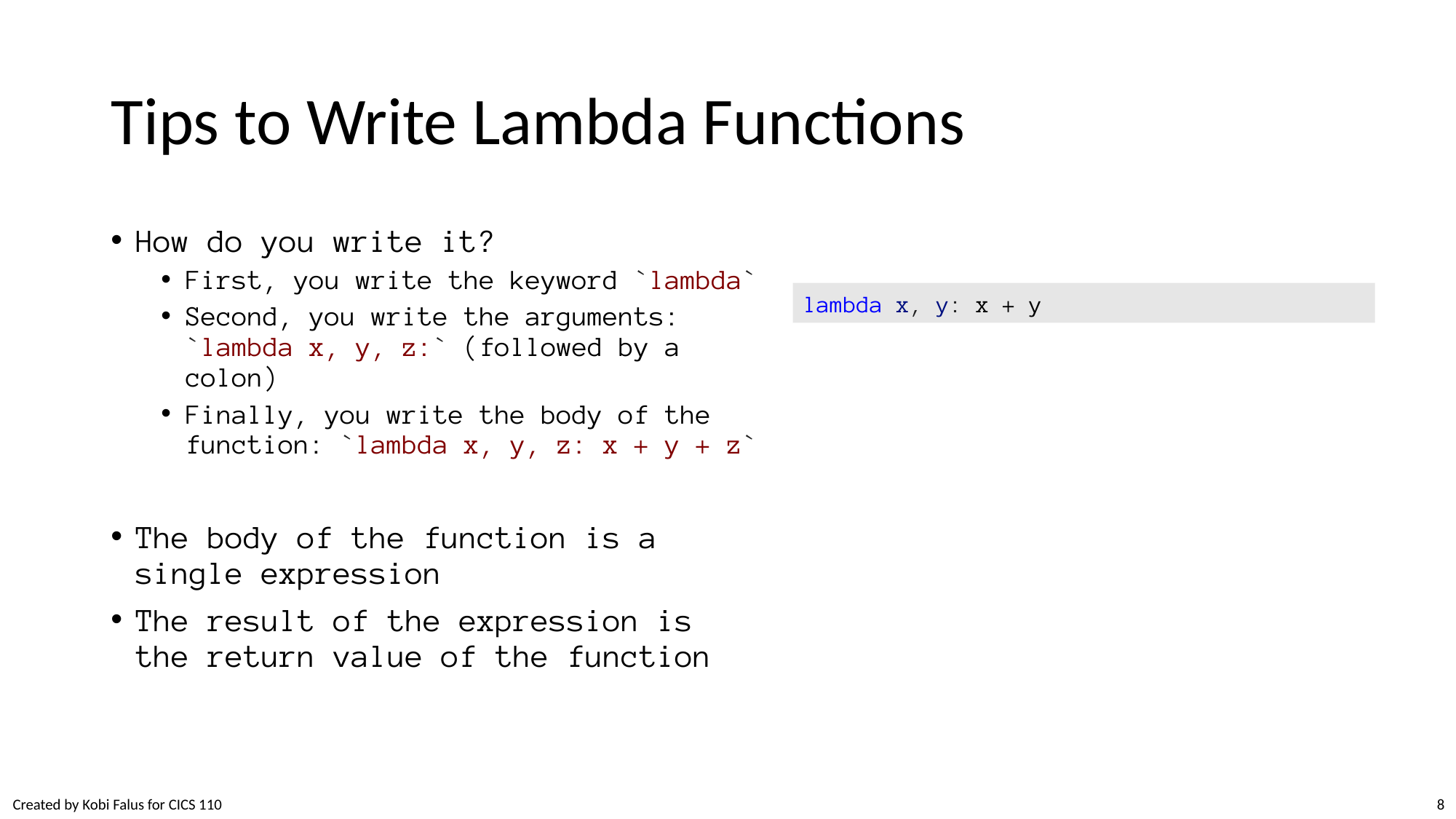

# Tips to Write Lambda Functions
How do you write it?
First, you write the keyword `lambda`
Second, you write the arguments: `lambda x, y, z:` (followed by a colon)
Finally, you write the body of the function: `lambda x, y, z: x + y + z`

The body of the function is a single expression
The result of the expression is the return value of the function

lambda x, y: x + y